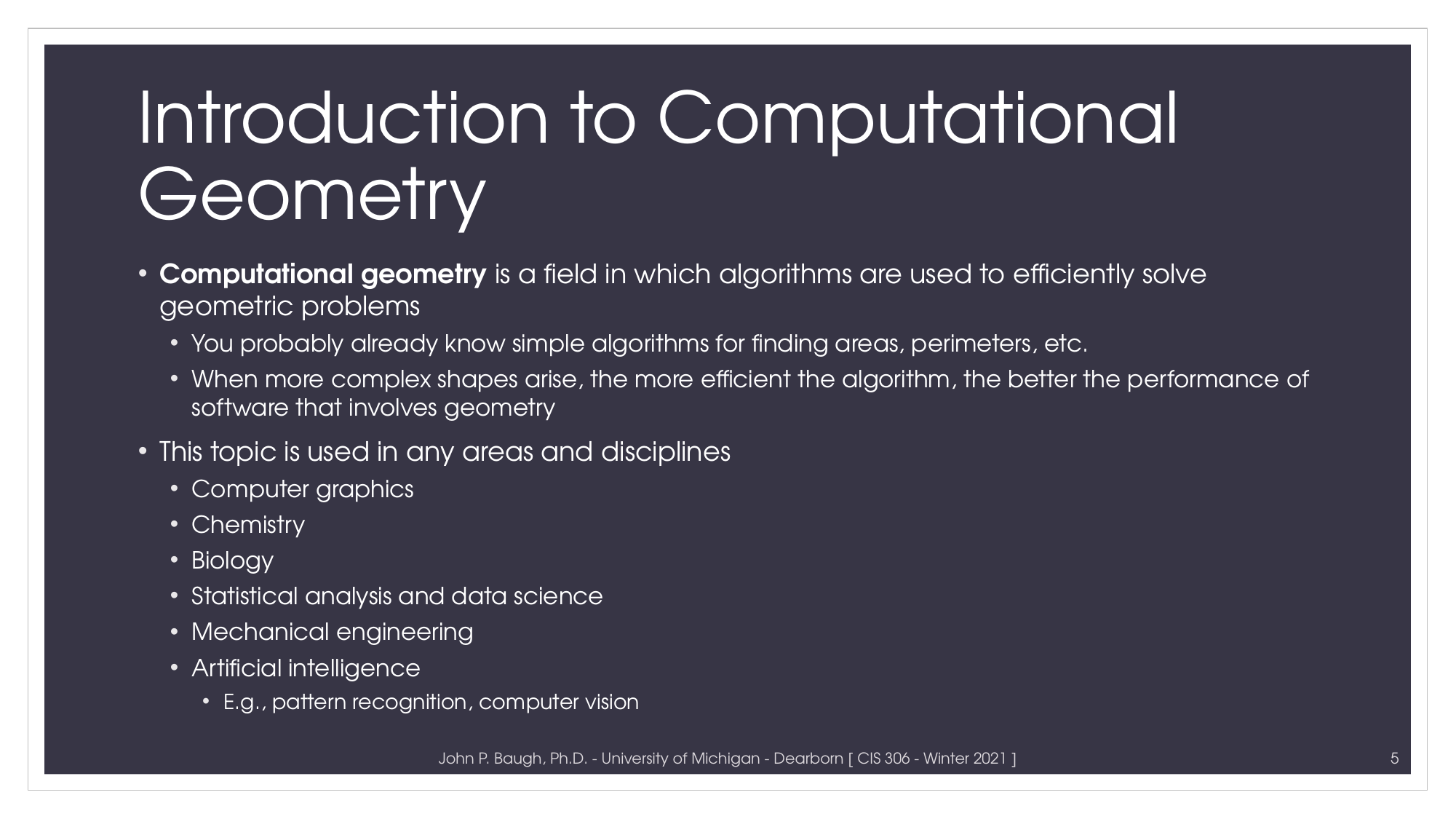

# Introduction to Computational Geometry
Computational geometry is a field in which algorithms are used to efficiently solve geometric problems
You probably already know simple algorithms for finding areas, perimeters, etc.
When more complex shapes arise, the more efficient the algorithm, the better the performance of software that involves geometry
This topic is used in any areas and disciplines
Computer graphics
Chemistry
Biology
Statistical analysis and data science
Mechanical engineering
Artificial intelligence
E.g., pattern recognition, computer vision
John P. Baugh, Ph.D. - University of Michigan - Dearborn [ CIS 306 - Winter 2021 ]
5